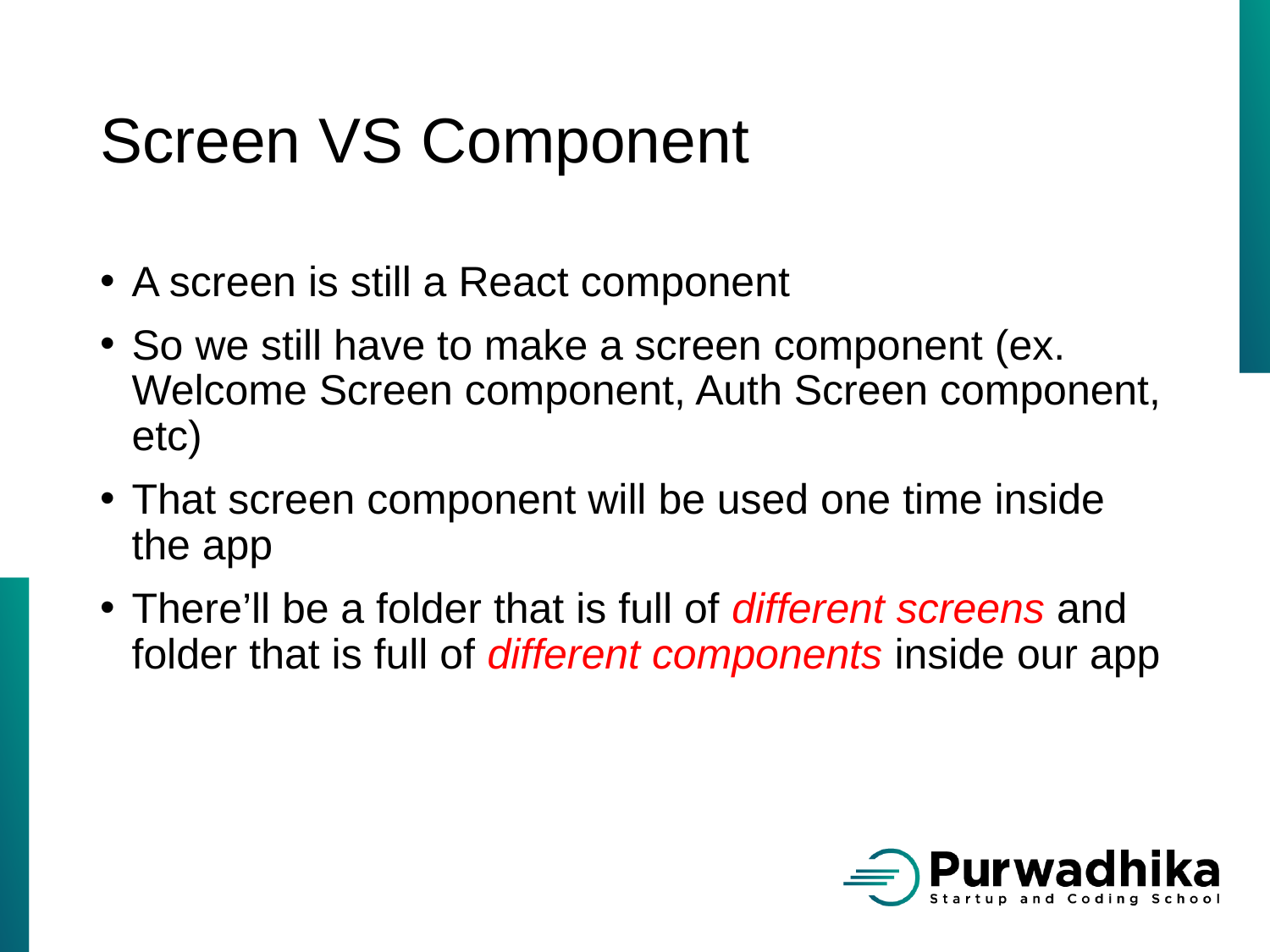

# Screen VS Component
A screen is still a React component
So we still have to make a screen component (ex. Welcome Screen component, Auth Screen component, etc)
That screen component will be used one time inside the app
There’ll be a folder that is full of different screens and folder that is full of different components inside our app